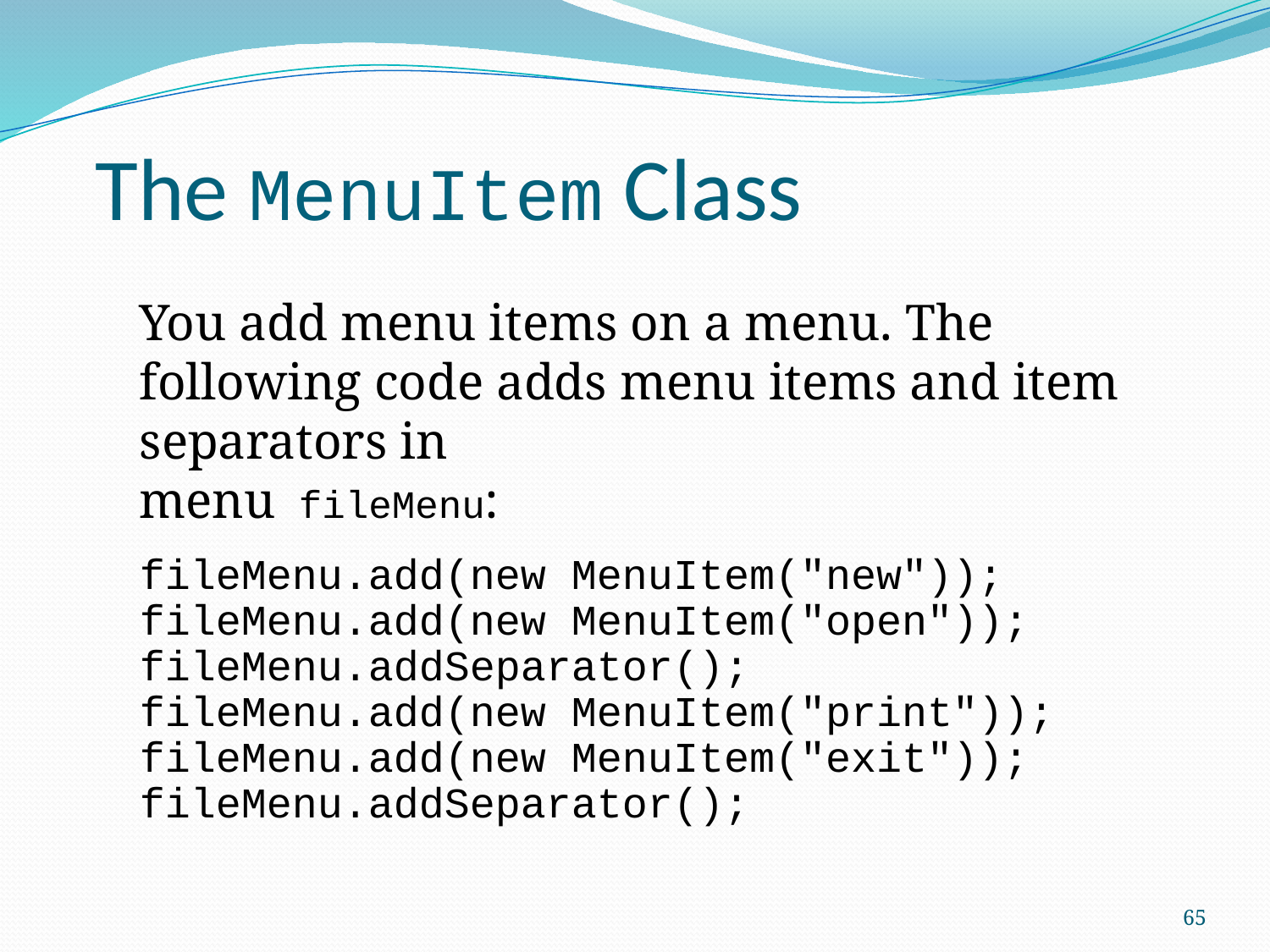

# The MenuItem Class
You add menu items on a menu. The following code adds menu items and item separators in
menu fileMenu:
fileMenu.add(new MenuItem("new"));
fileMenu.add(new MenuItem("open"));
fileMenu.addSeparator();
fileMenu.add(new MenuItem("print"));
fileMenu.add(new MenuItem("exit"));
fileMenu.addSeparator();
65